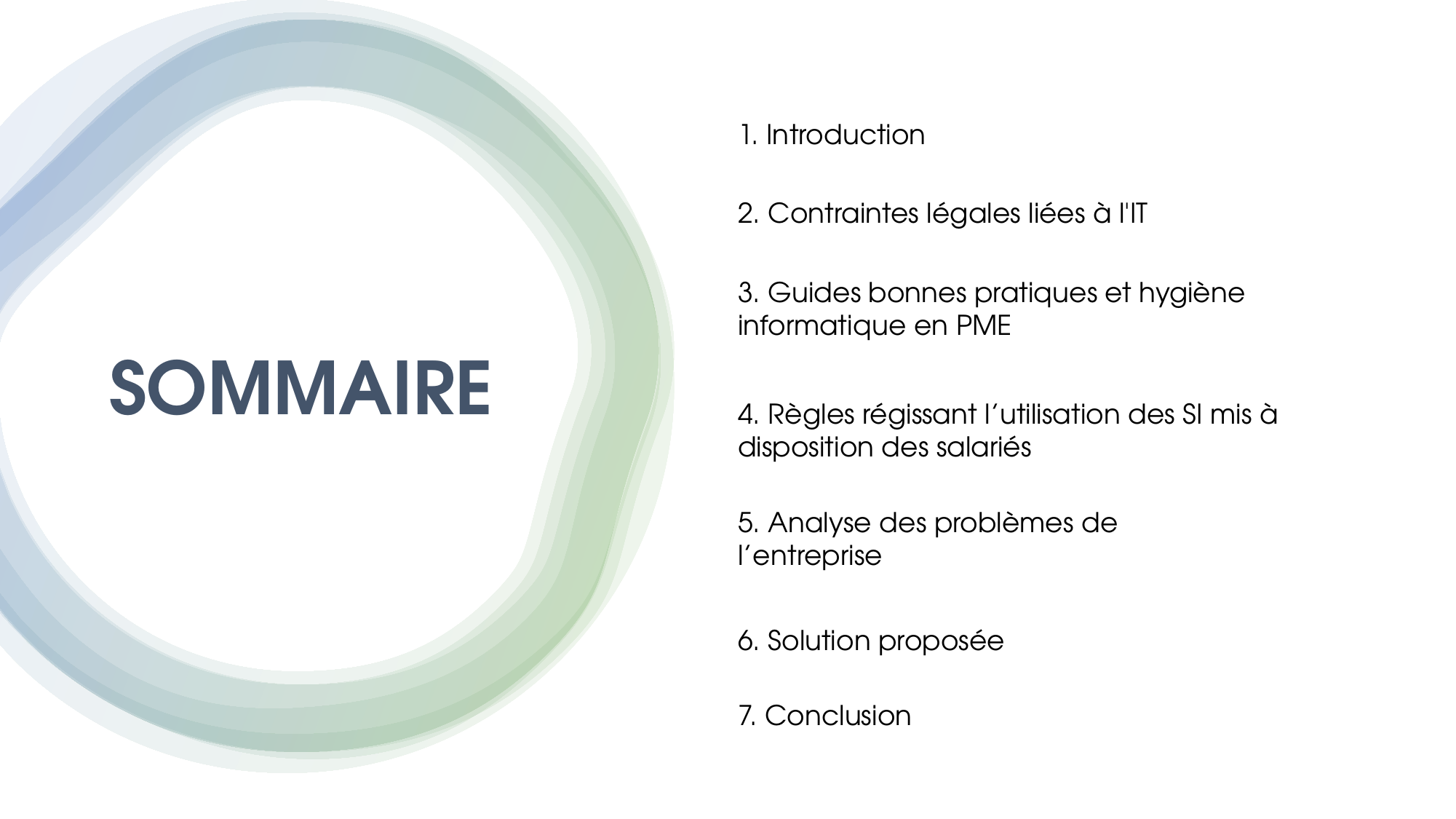

1. Introduction
2. Contraintes légales liées à l'IT
3. Guides bonnes pratiques et hygiène informatique en PME
4. Règles régissant l’utilisation des SI mis à disposition des salariés
5. Analyse des problèmes de l’entreprise
6. Solution proposée
7. Conclusion
SOMMAIRE